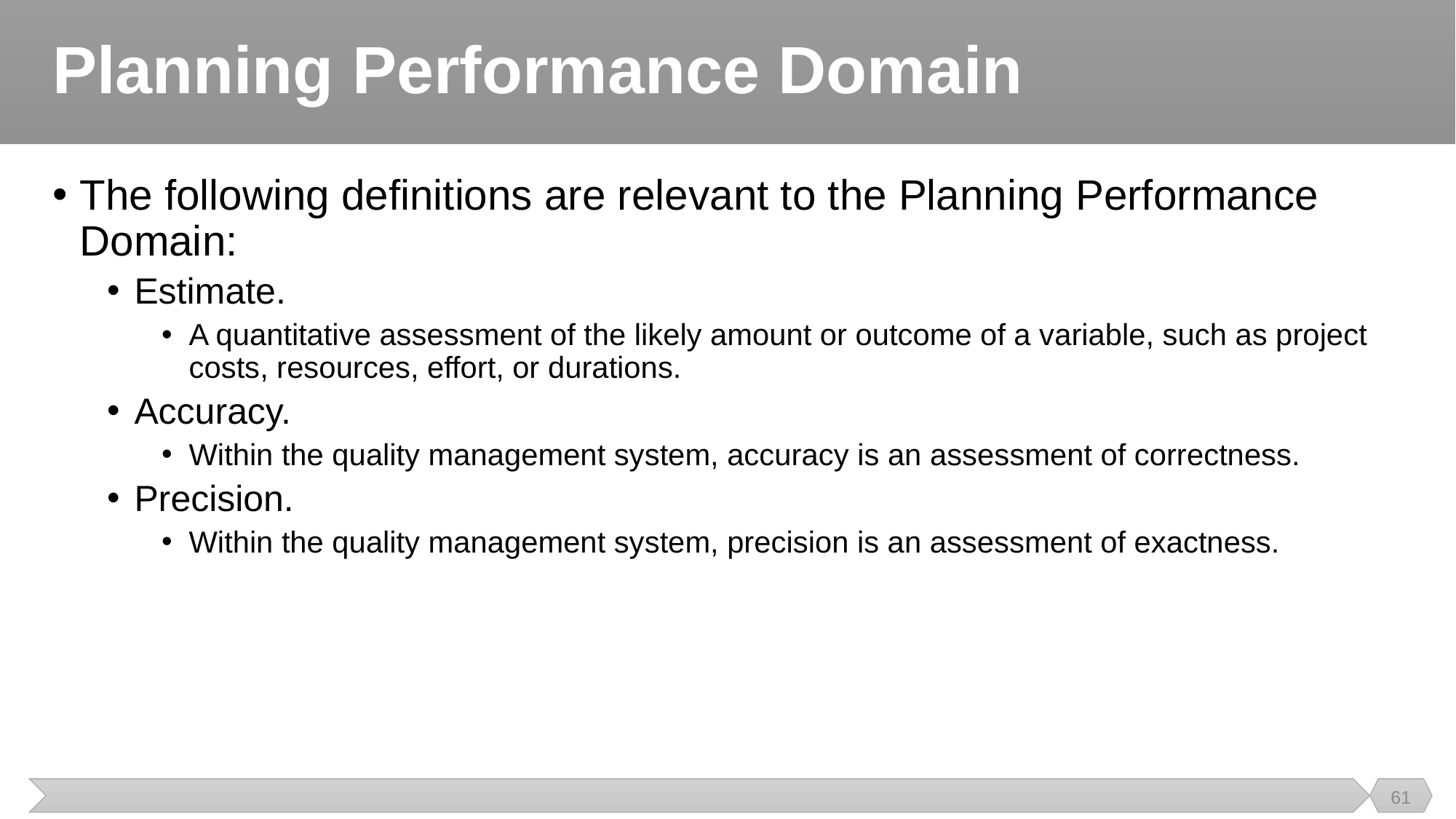

# Planning Performance Domain
The following definitions are relevant to the Planning Performance Domain:
Estimate.
A quantitative assessment of the likely amount or outcome of a variable, such as project costs, resources, effort, or durations.
Accuracy.
Within the quality management system, accuracy is an assessment of correctness.
Precision.
Within the quality management system, precision is an assessment of exactness.
61